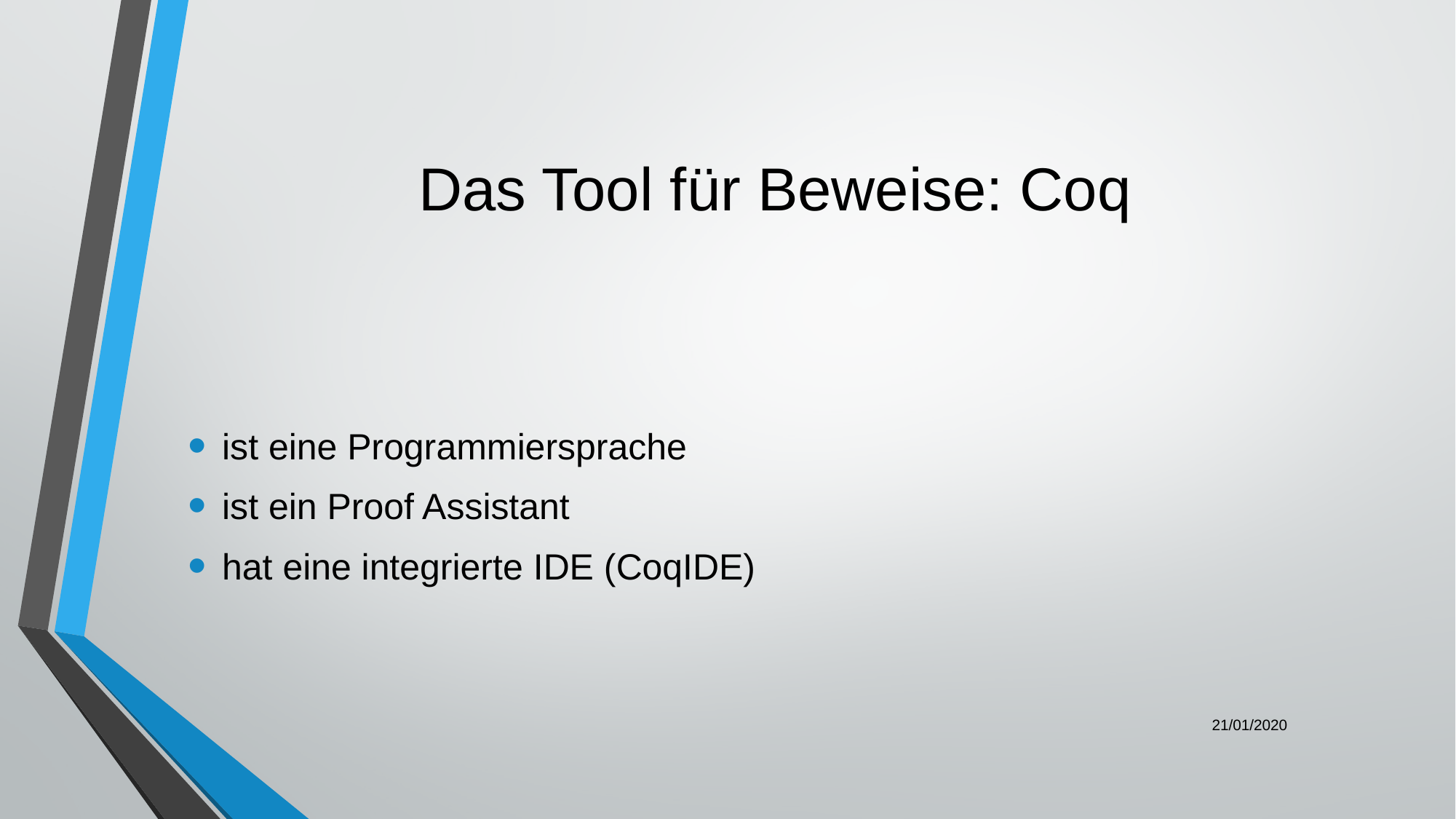

Das Tool für Beweise: Coq
ist eine Programmiersprache
ist ein Proof Assistant
hat eine integrierte IDE (CoqIDE)
21/01/2020